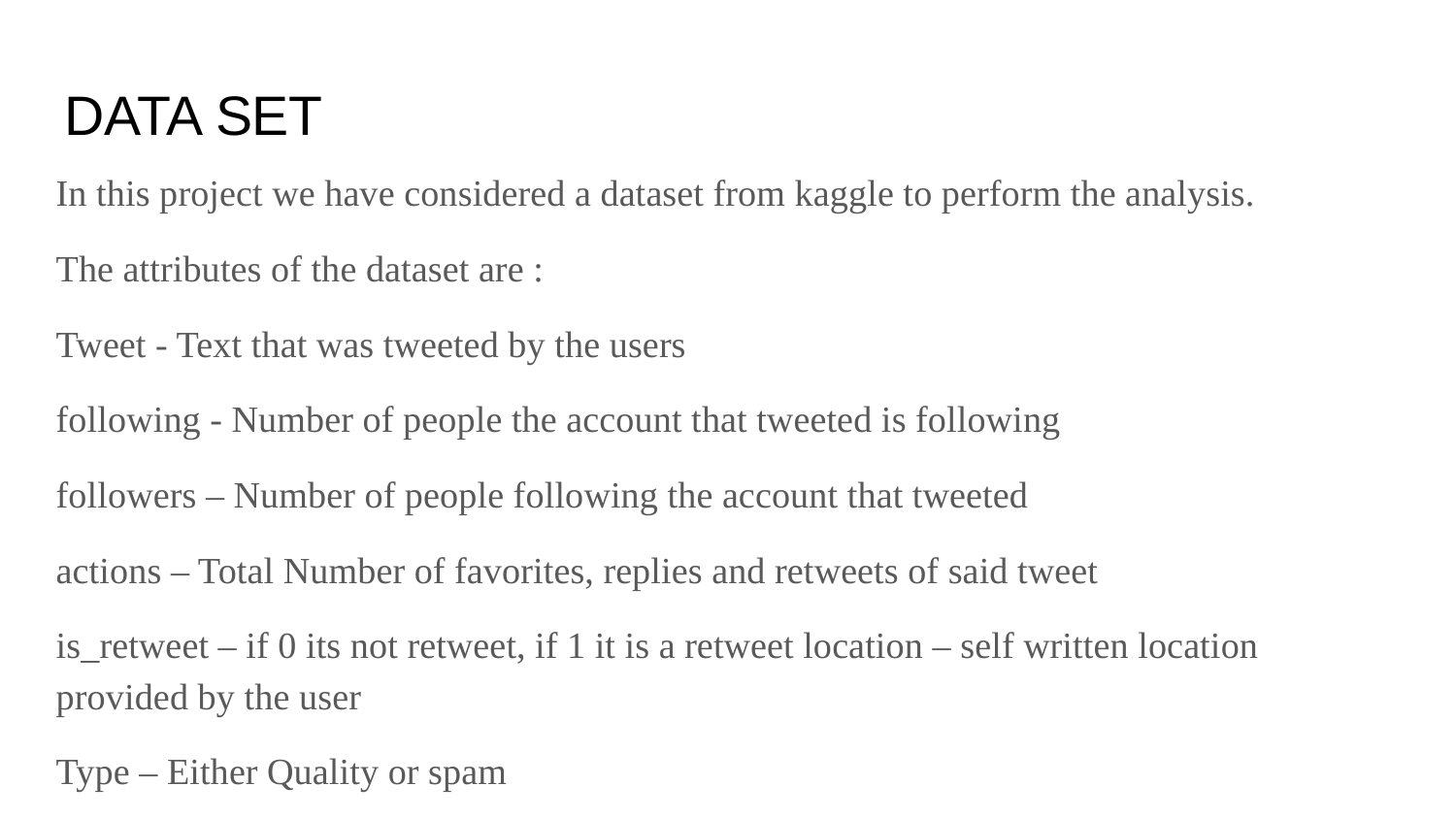

# DATA SET
In this project we have considered a dataset from kaggle to perform the analysis.
The attributes of the dataset are :
Tweet - Text that was tweeted by the users
following - Number of people the account that tweeted is following
followers – Number of people following the account that tweeted
actions – Total Number of favorites, replies and retweets of said tweet
is_retweet – if 0 its not retweet, if 1 it is a retweet location – self written location provided by the user
Type – Either Quality or spam